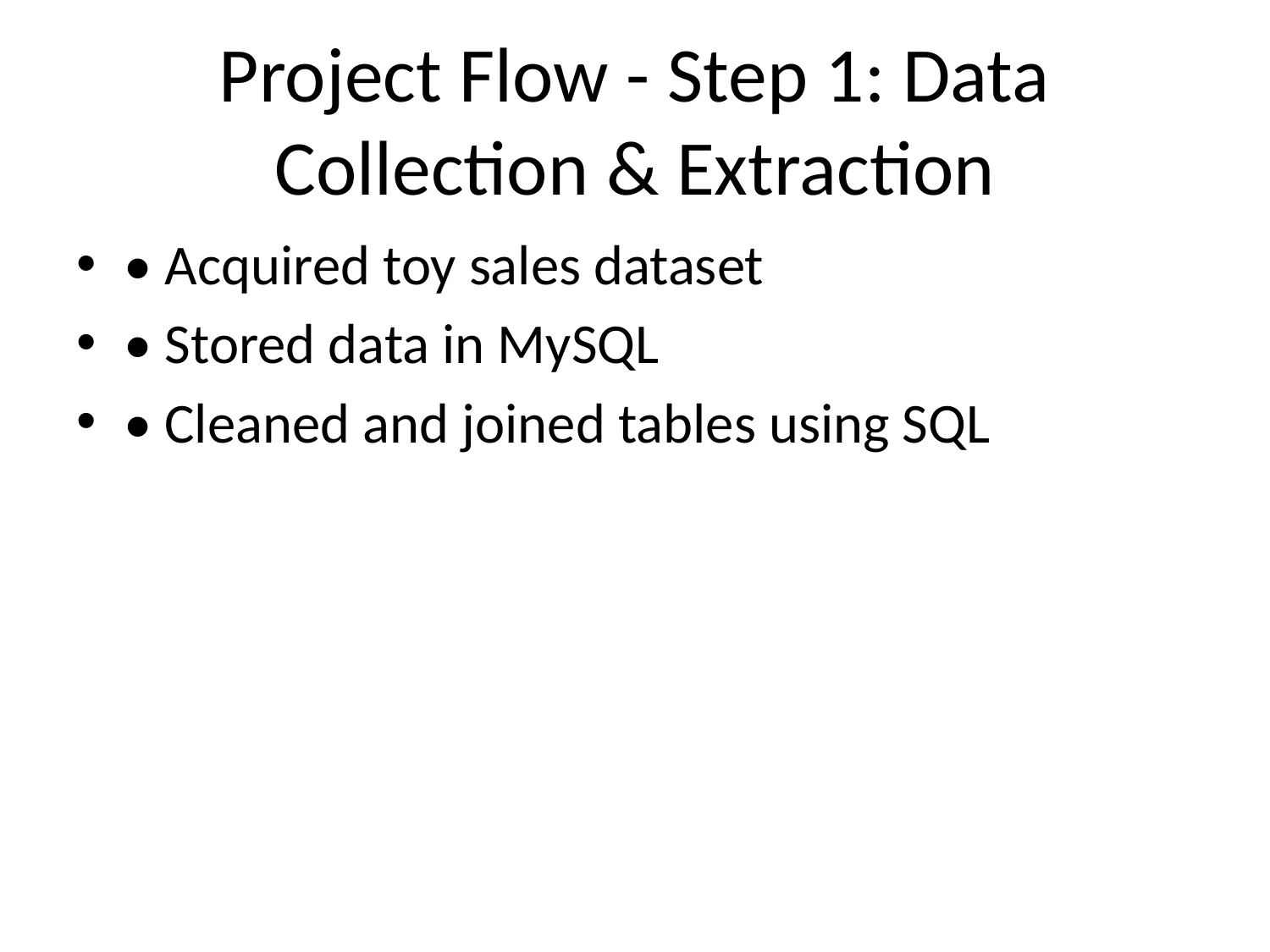

# Project Flow - Step 1: Data Collection & Extraction
• Acquired toy sales dataset
• Stored data in MySQL
• Cleaned and joined tables using SQL